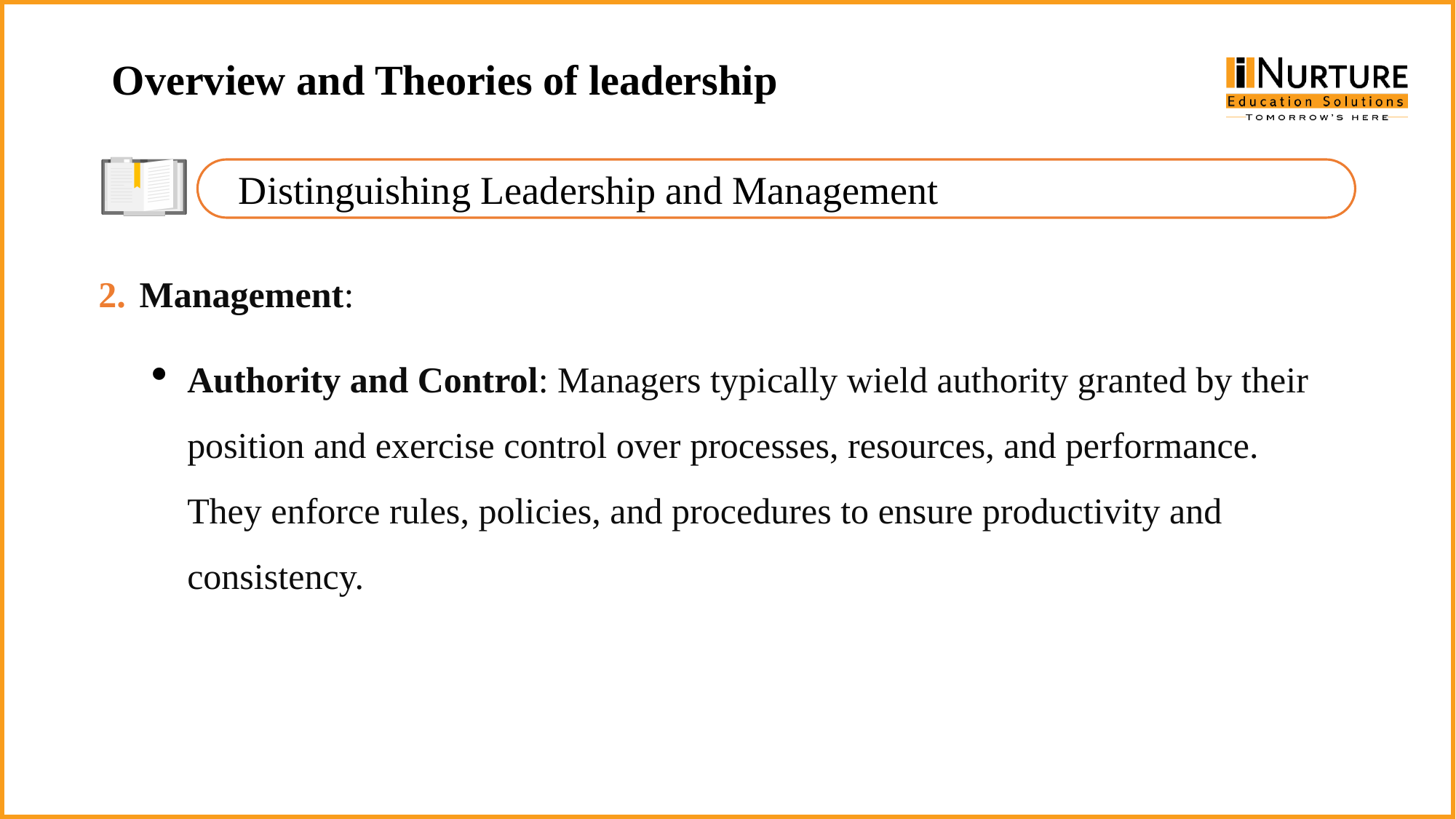

Overview and Theories of leadership

Distinguishing Leadership and Management

Management:
Authority and Control: Managers typically wield authority granted by their position and exercise control over processes, resources, and performance. They enforce rules, policies, and procedures to ensure productivity and consistency.